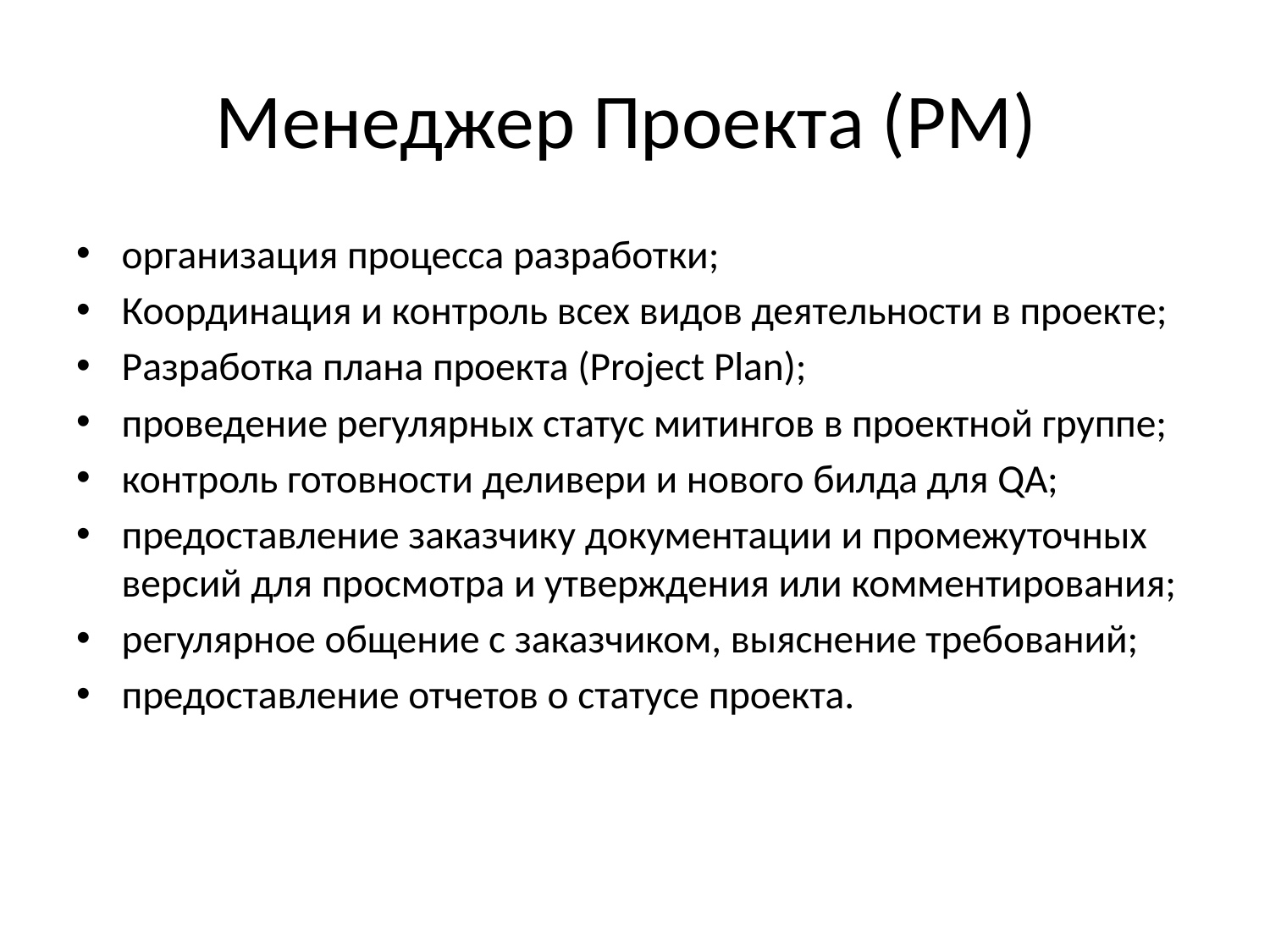

# Менеджер Проекта (PM)
организация процесса разработки;
Координация и контроль всех видов деятельности в проекте;
Разработка плана проекта (Project Plan);
проведение регулярных статус митингов в проектной группе;
контроль готовности деливери и нового билда для QA;
предоставление заказчику документации и промежуточных версий для просмотра и утверждения или комментирования;
регулярное общение с заказчиком, выяснение требований;
предоставление отчетов о статусе проекта.